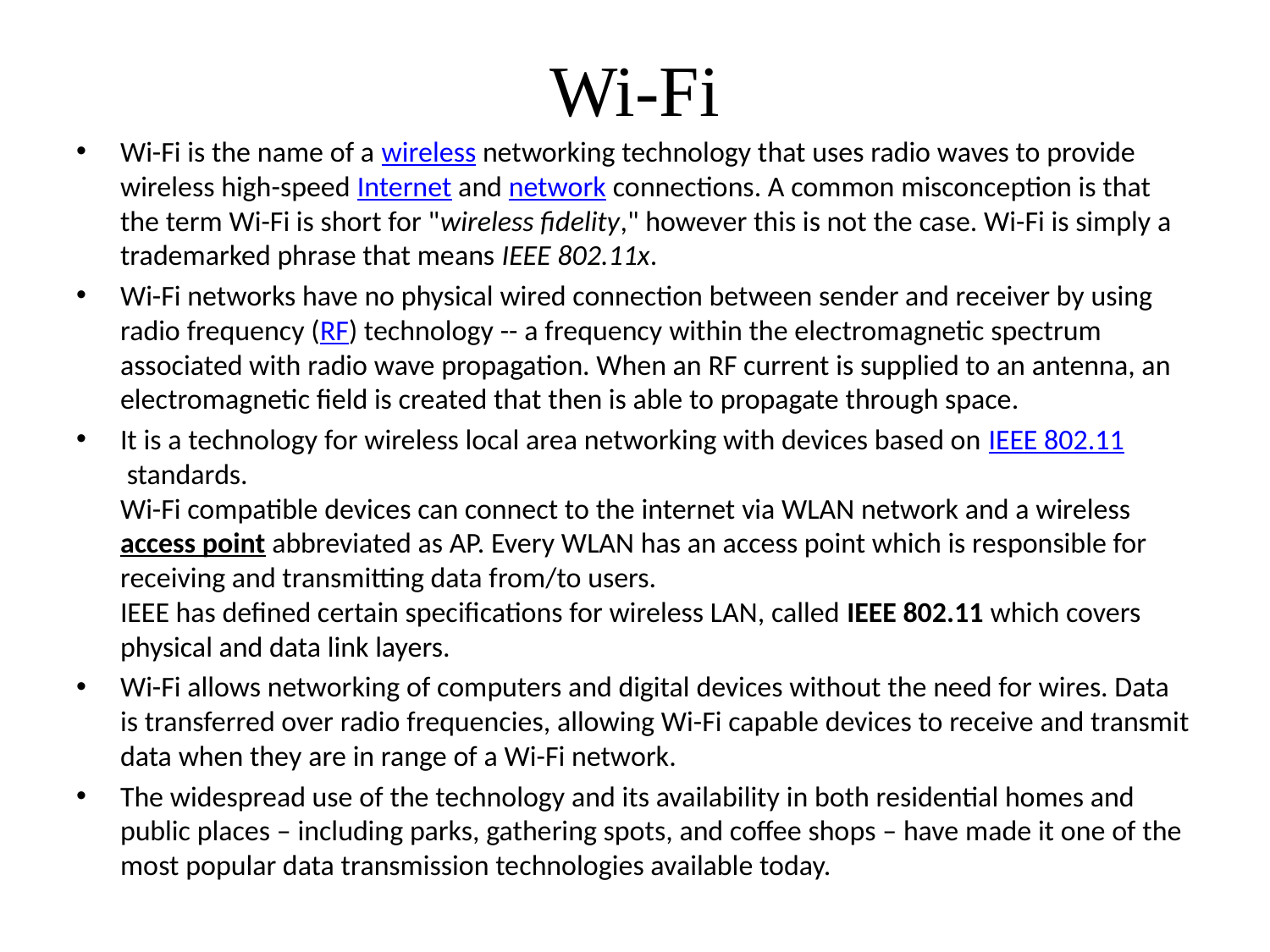

# Wi-Fi
Wi-Fi is the name of a wireless networking technology that uses radio waves to provide wireless high-speed Internet and network connections. A common misconception is that the term Wi-Fi is short for "wireless fidelity," however this is not the case. Wi-Fi is simply a trademarked phrase that means IEEE 802.11x.
Wi-Fi networks have no physical wired connection between sender and receiver by using radio frequency (RF) technology -- a frequency within the electromagnetic spectrum associated with radio wave propagation. When an RF current is supplied to an antenna, an electromagnetic field is created that then is able to propagate through space.
It is a technology for wireless local area networking with devices based on IEEE 802.11 standards.
Wi-Fi compatible devices can connect to the internet via WLAN network and a wireless access point abbreviated as AP. Every WLAN has an access point which is responsible for receiving and transmitting data from/to users.
IEEE has defined certain specifications for wireless LAN, called IEEE 802.11 which covers physical and data link layers.
Wi-Fi allows networking of computers and digital devices without the need for wires. Data is transferred over radio frequencies, allowing Wi-Fi capable devices to receive and transmit data when they are in range of a Wi-Fi network.
The widespread use of the technology and its availability in both residential homes and public places – including parks, gathering spots, and coffee shops – have made it one of the most popular data transmission technologies available today.